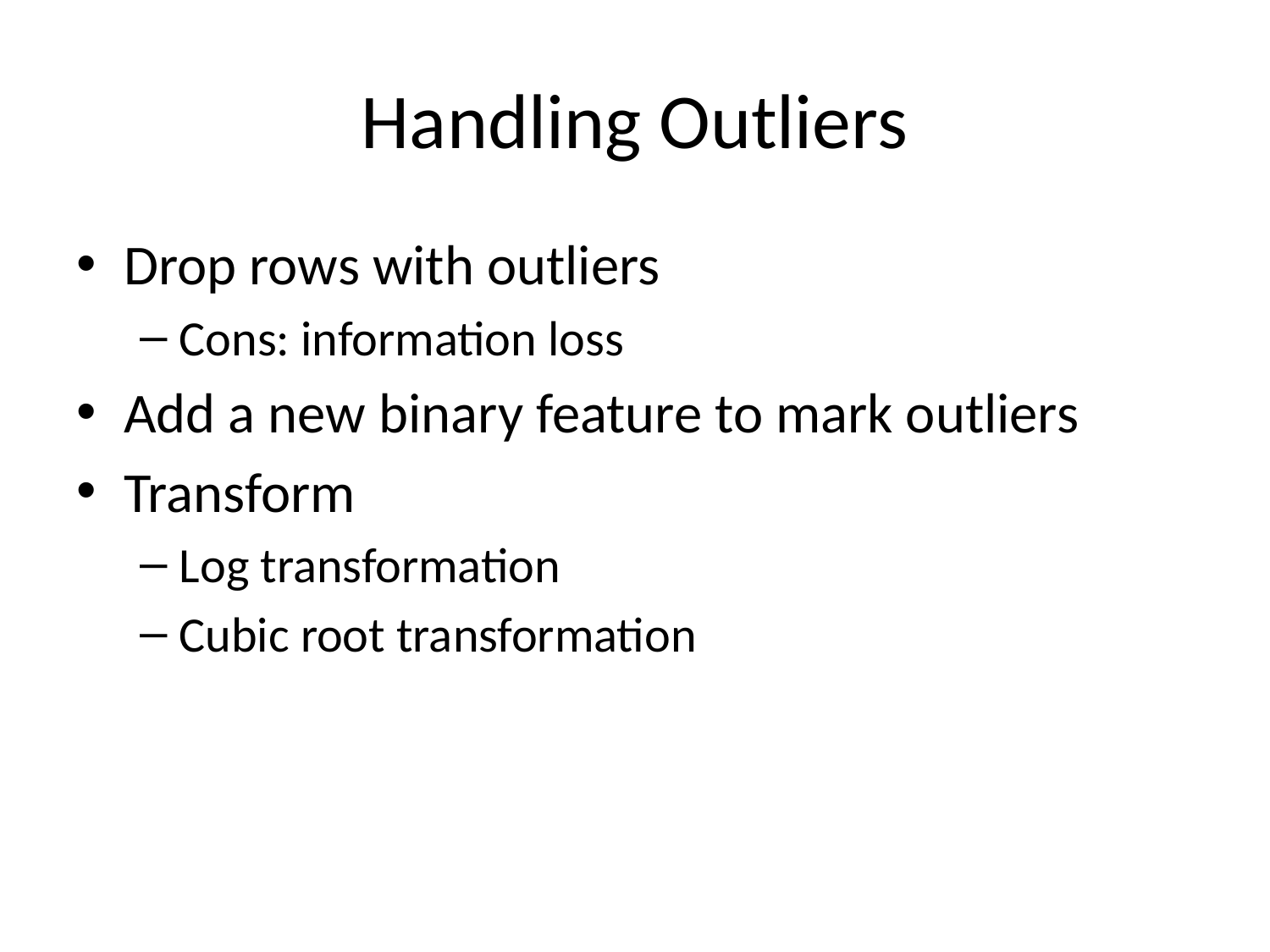

# Handling Outliers
Drop rows with outliers
Cons: information loss
Add a new binary feature to mark outliers
Transform
Log transformation
Cubic root transformation